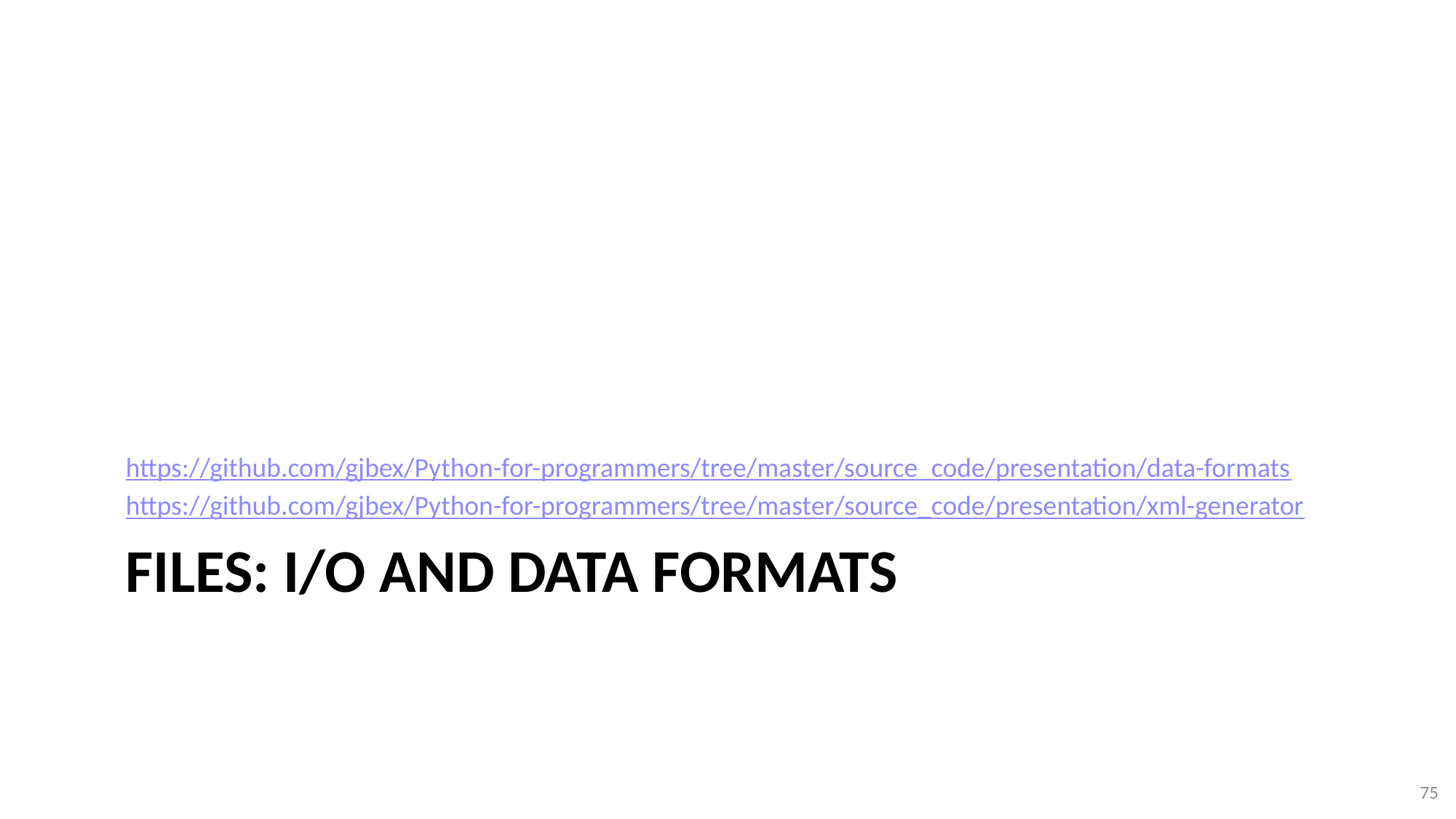

https://github.com/gjbex/Python-for-programmers/tree/master/source_code/presentation/data-formats
https://github.com/gjbex/Python-for-programmers/tree/master/source_code/presentation/xml-generator
# Files: I/O and data formats
75